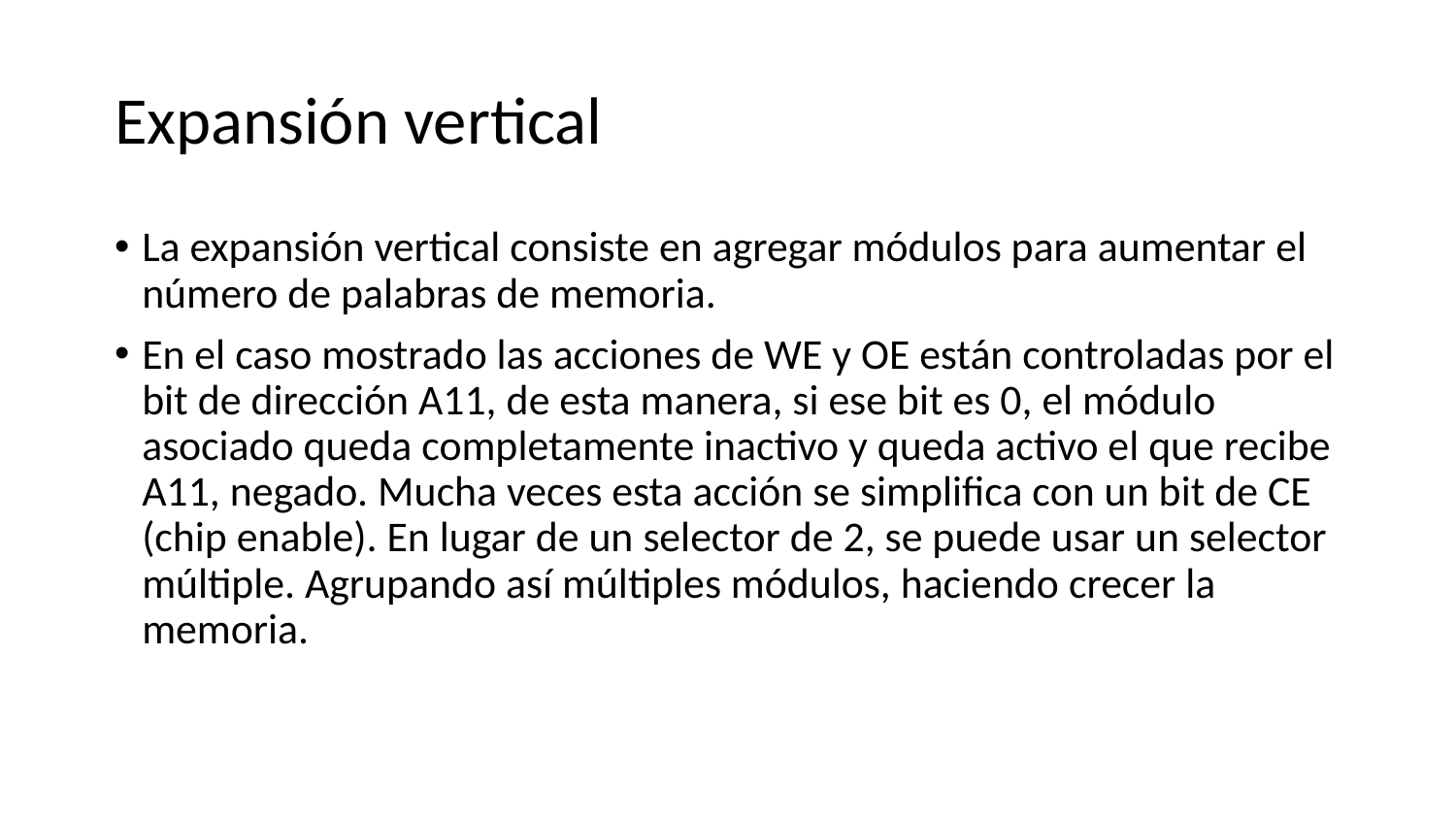

# Expansión vertical
La expansión vertical consiste en agregar módulos para aumentar el número de palabras de memoria.
En el caso mostrado las acciones de WE y OE están controladas por el bit de dirección A11, de esta manera, si ese bit es 0, el módulo asociado queda completamente inactivo y queda activo el que recibe A11, negado. Mucha veces esta acción se simplifica con un bit de CE (chip enable). En lugar de un selector de 2, se puede usar un selector múltiple. Agrupando así múltiples módulos, haciendo crecer la memoria.